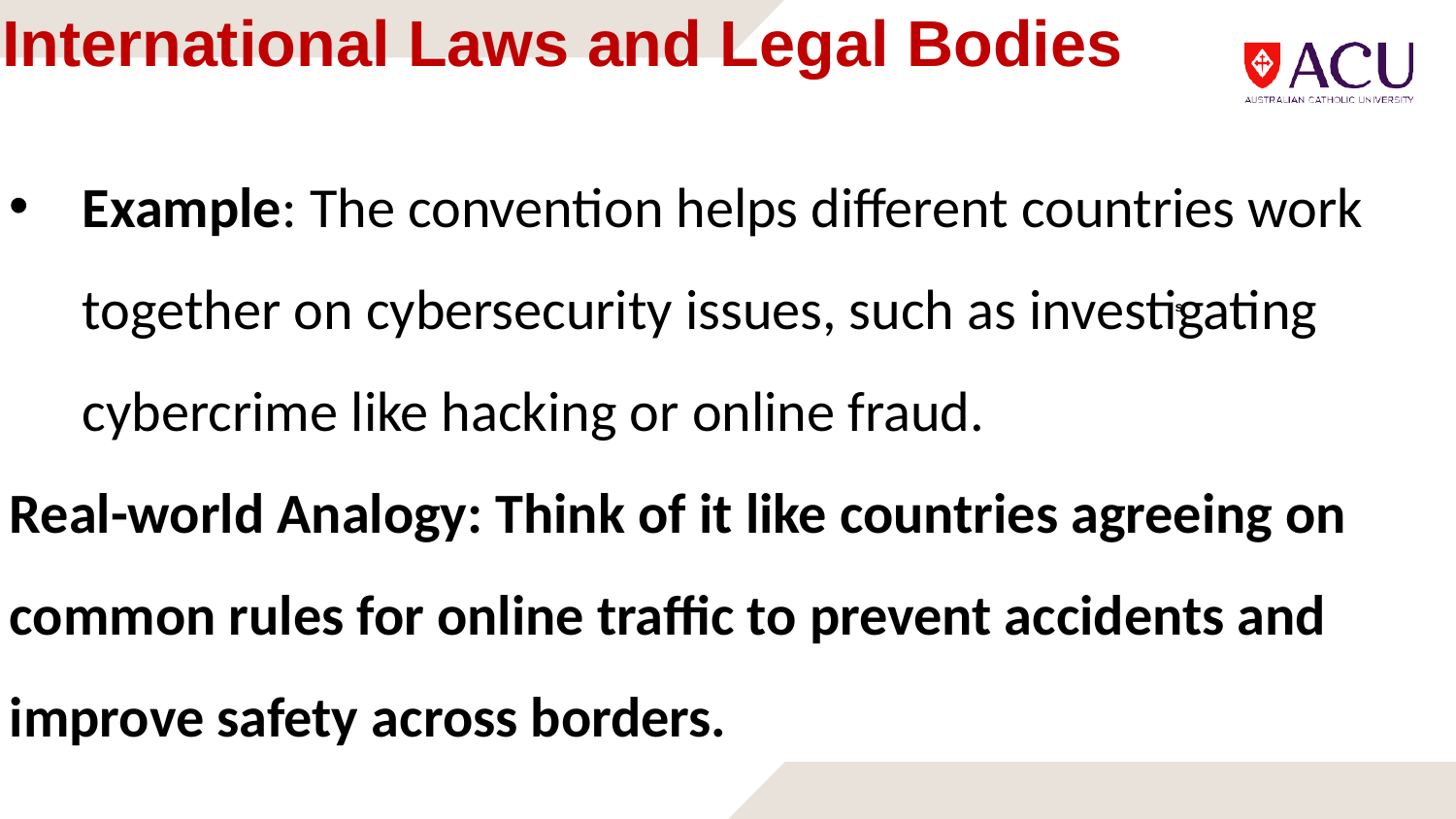

# International Laws and Legal Bodies
Example: The convention helps different countries work together on cybersecurity issues, such as investigating cybercrime like hacking or online fraud.
Real-world Analogy: Think of it like countries agreeing on common rules for online traffic to prevent accidents and improve safety across borders.
s